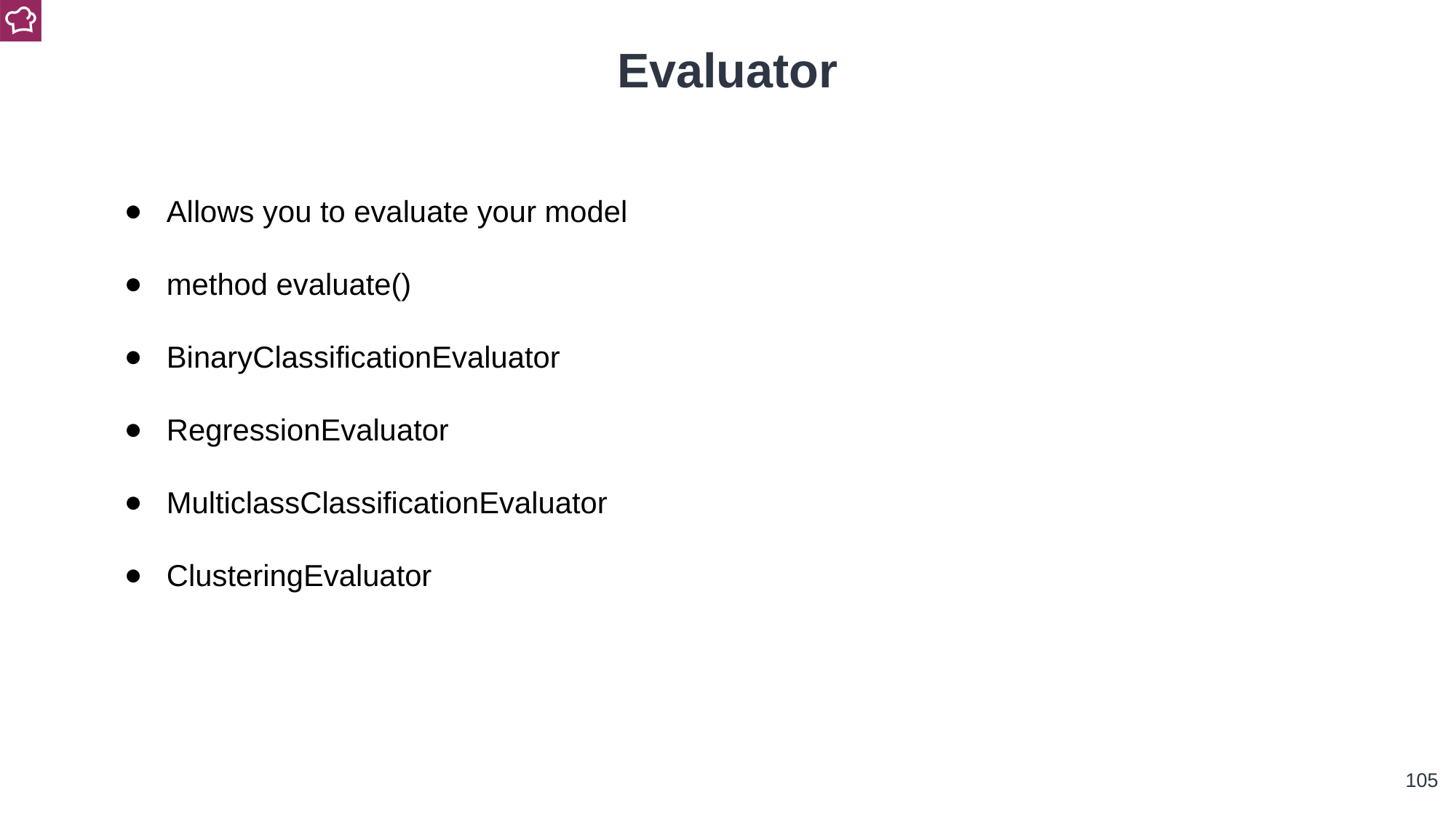

Evaluator
Allows you to evaluate your model
method evaluate()
BinaryClassificationEvaluator
RegressionEvaluator
MulticlassClassificationEvaluator
ClusteringEvaluator
105